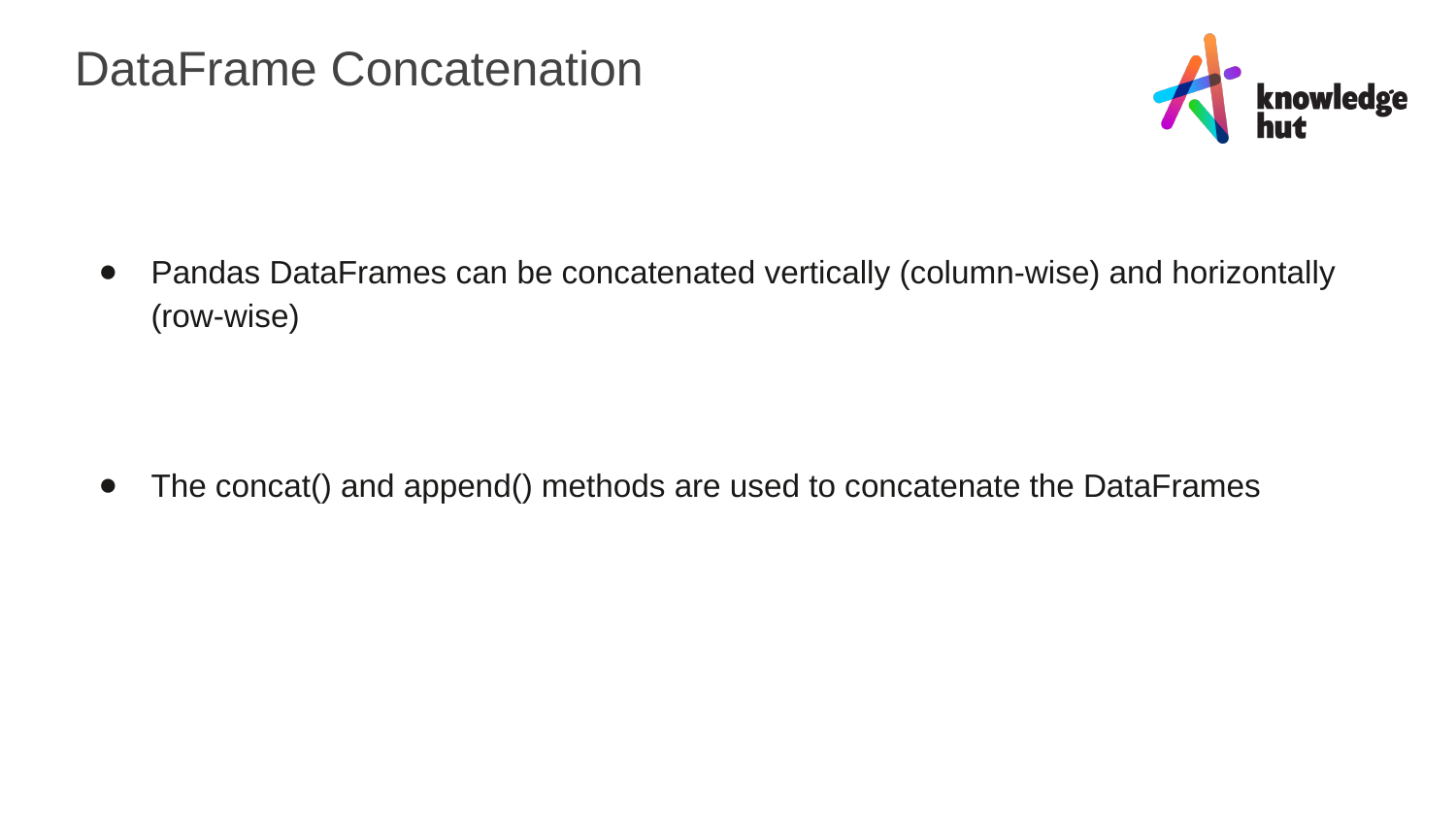

DataFrame Concatenation
Pandas DataFrames can be concatenated vertically (column-wise) and horizontally (row-wise)

The concat() and append() methods are used to concatenate the DataFrames